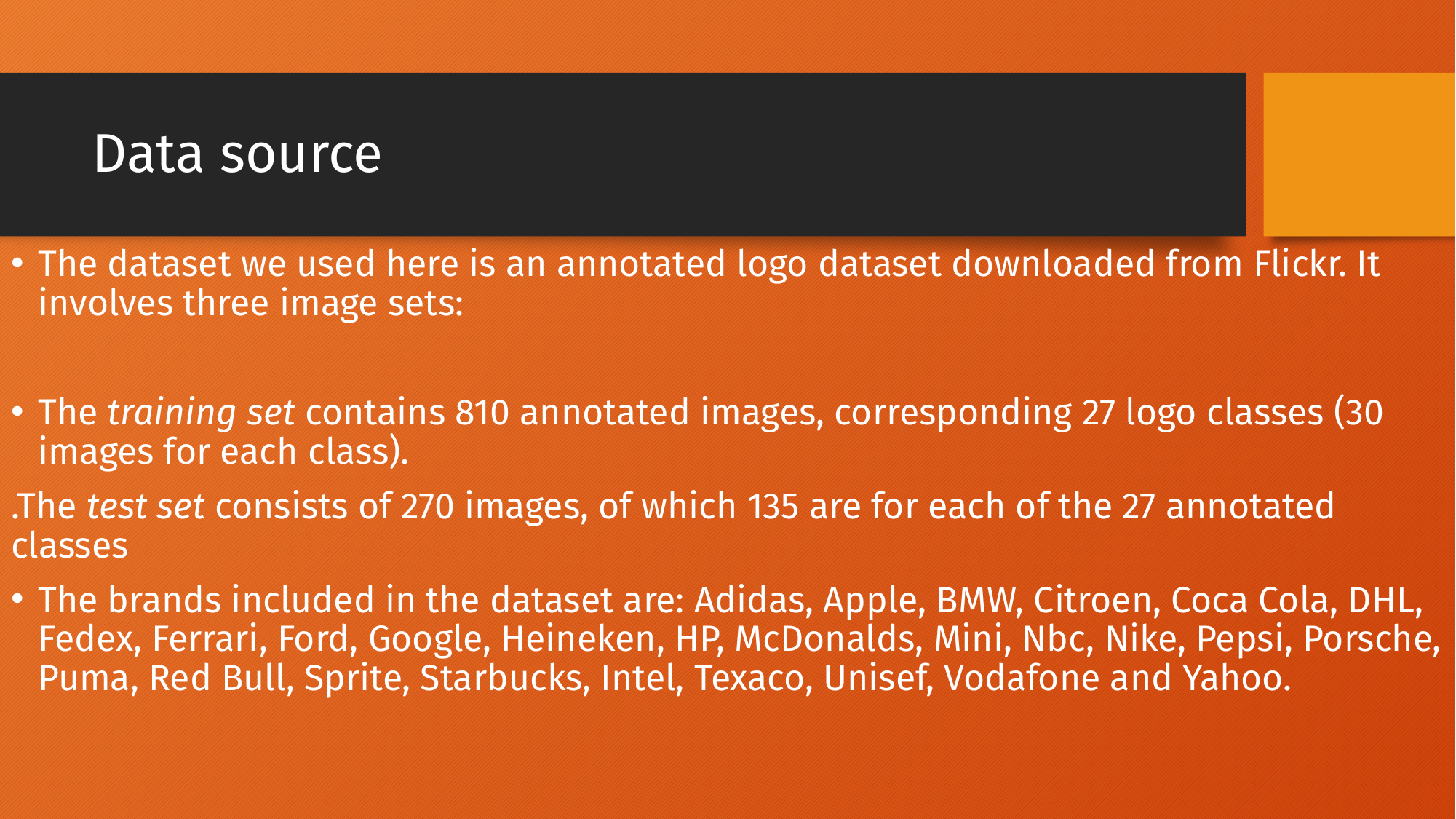

# Data source
The dataset we used here is an annotated logo dataset downloaded from Flickr. It involves three image sets:

The training set contains 810 annotated images, corresponding 27 logo classes (30 images for each class).
.The test set consists of 270 images, of which 135 are for each of the 27 annotated   classes
The brands included in the dataset are: Adidas, Apple, BMW, Citroen, Coca Cola, DHL, Fedex, Ferrari, Ford, Google, Heineken, HP, McDonalds, Mini, Nbc, Nike, Pepsi, Porsche, Puma, Red Bull, Sprite, Starbucks, Intel, Texaco, Unisef, Vodafone and Yahoo.